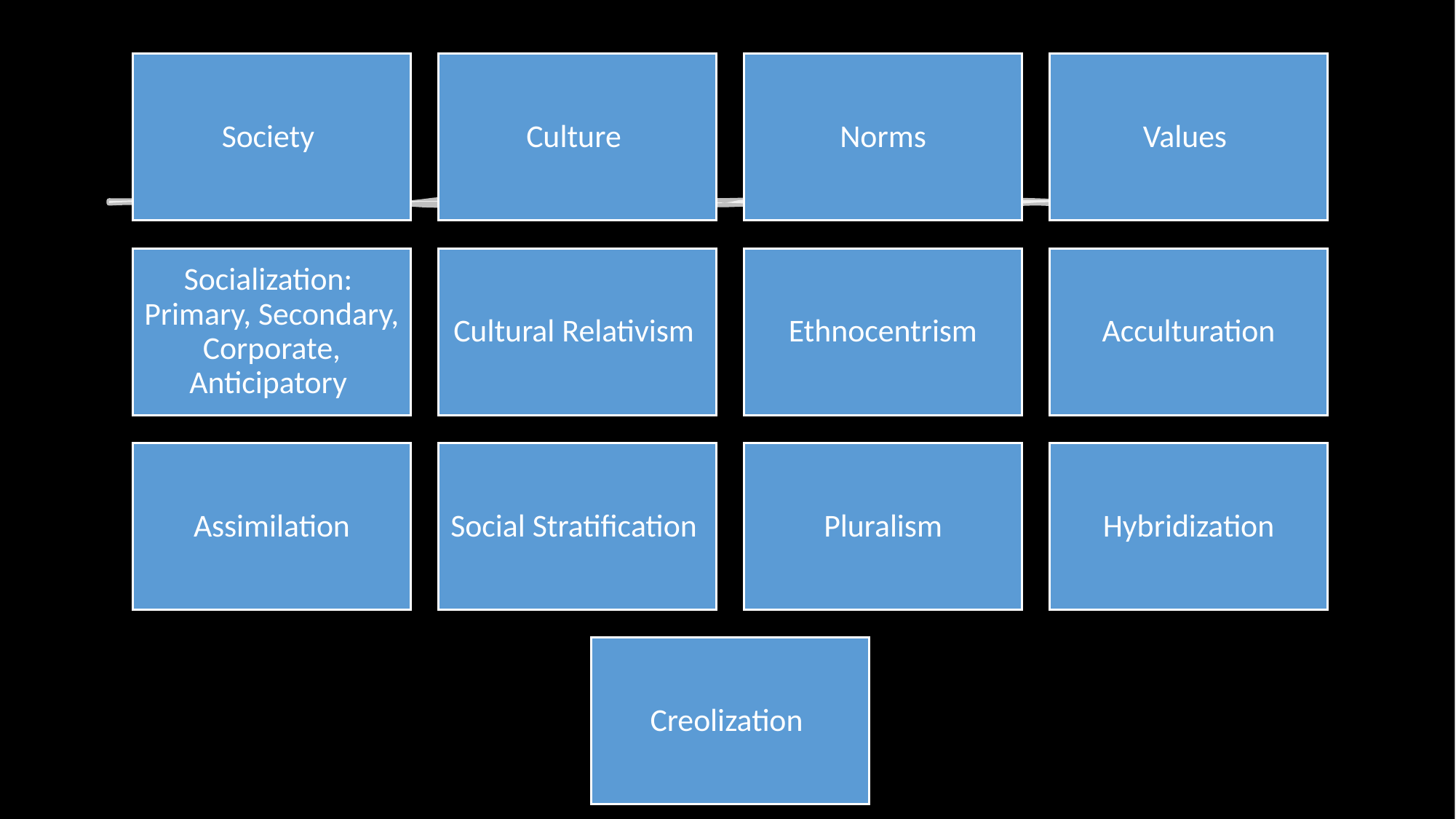

Society
Culture
Norms
Values
Socialization:  Primary, Secondary, Corporate, Anticipatory
Cultural Relativism
Ethnocentrism
Acculturation
Assimilation
Social Stratification
Pluralism
Hybridization
Creolization